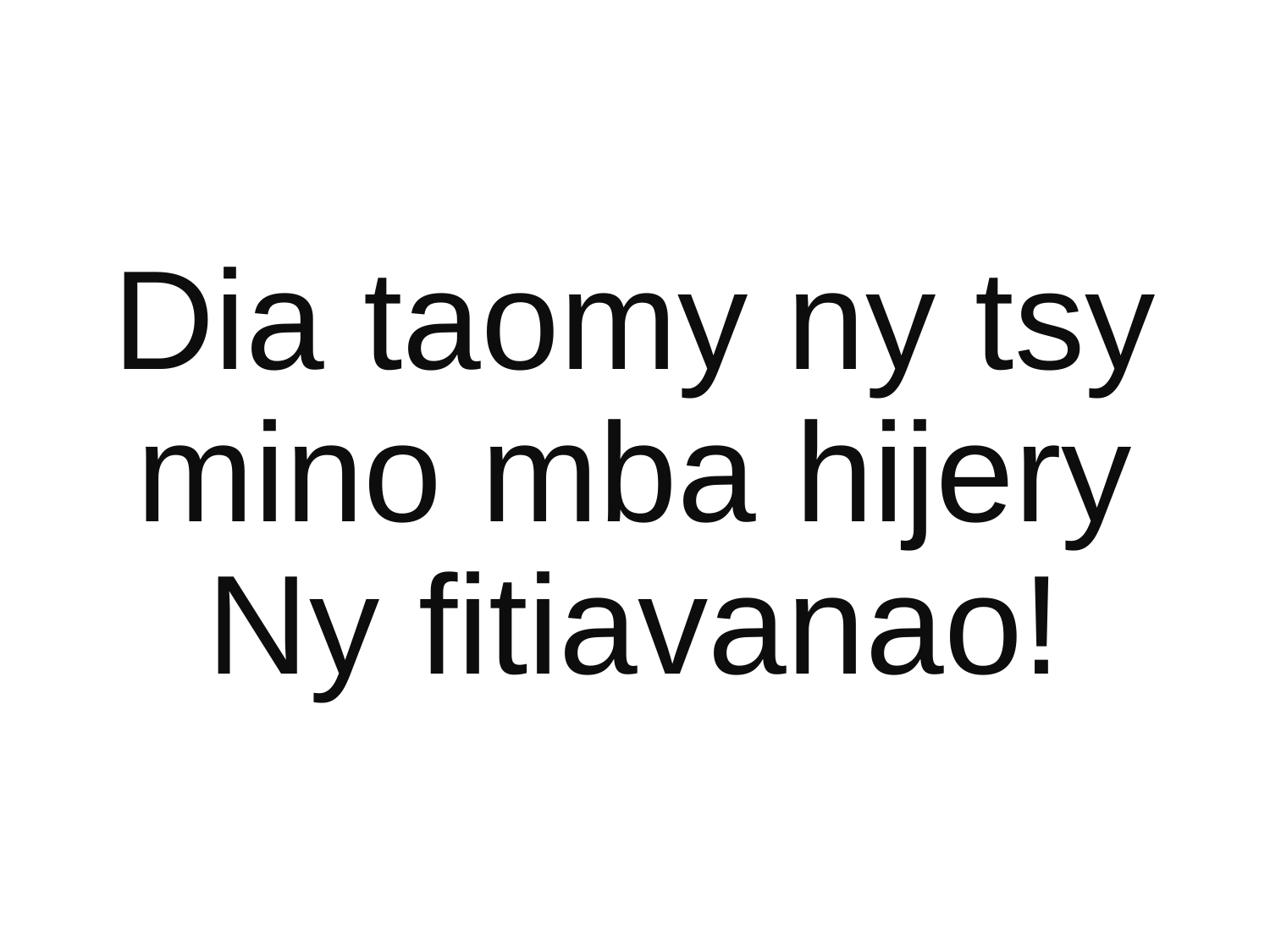

Dia taomy ny tsy mino mba hijery
Ny fitiavanao!